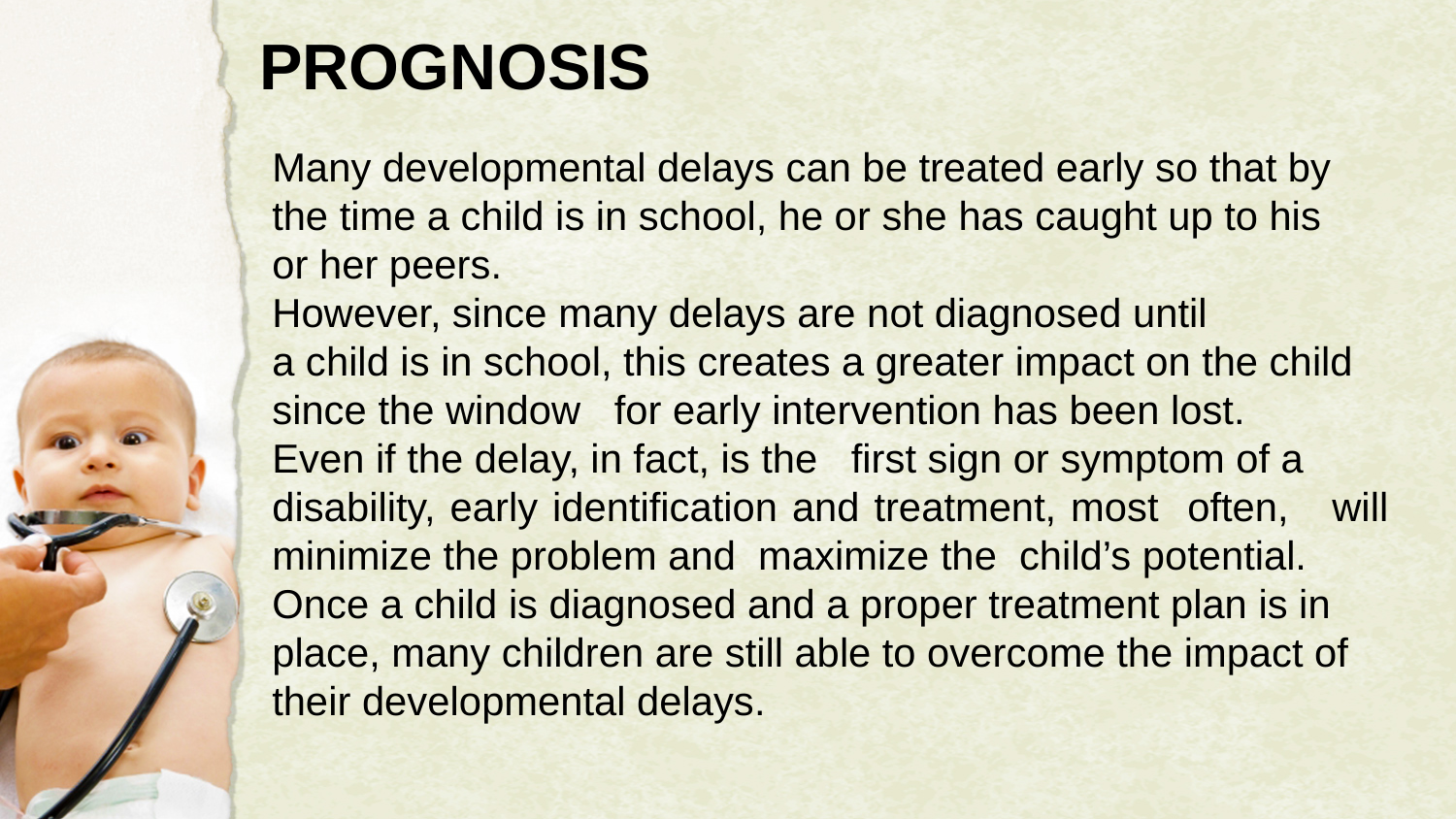

PROGNOSIS
Many developmental delays can be treated early so that by
the time a child is in school, he or she has caught up to his
or her peers.
However, since many delays are not diagnosed until
a child is in school, this creates a greater impact on the child
since the window   for early intervention has been lost.
Even if the delay, in fact, is the   first sign or symptom of a
disability, early identification and treatment, most  often,   will    minimize the problem and  maximize the  child’s potential.
Once a child is diagnosed and a proper treatment plan is in
place, many children are still able to overcome the impact of
their developmental delays.